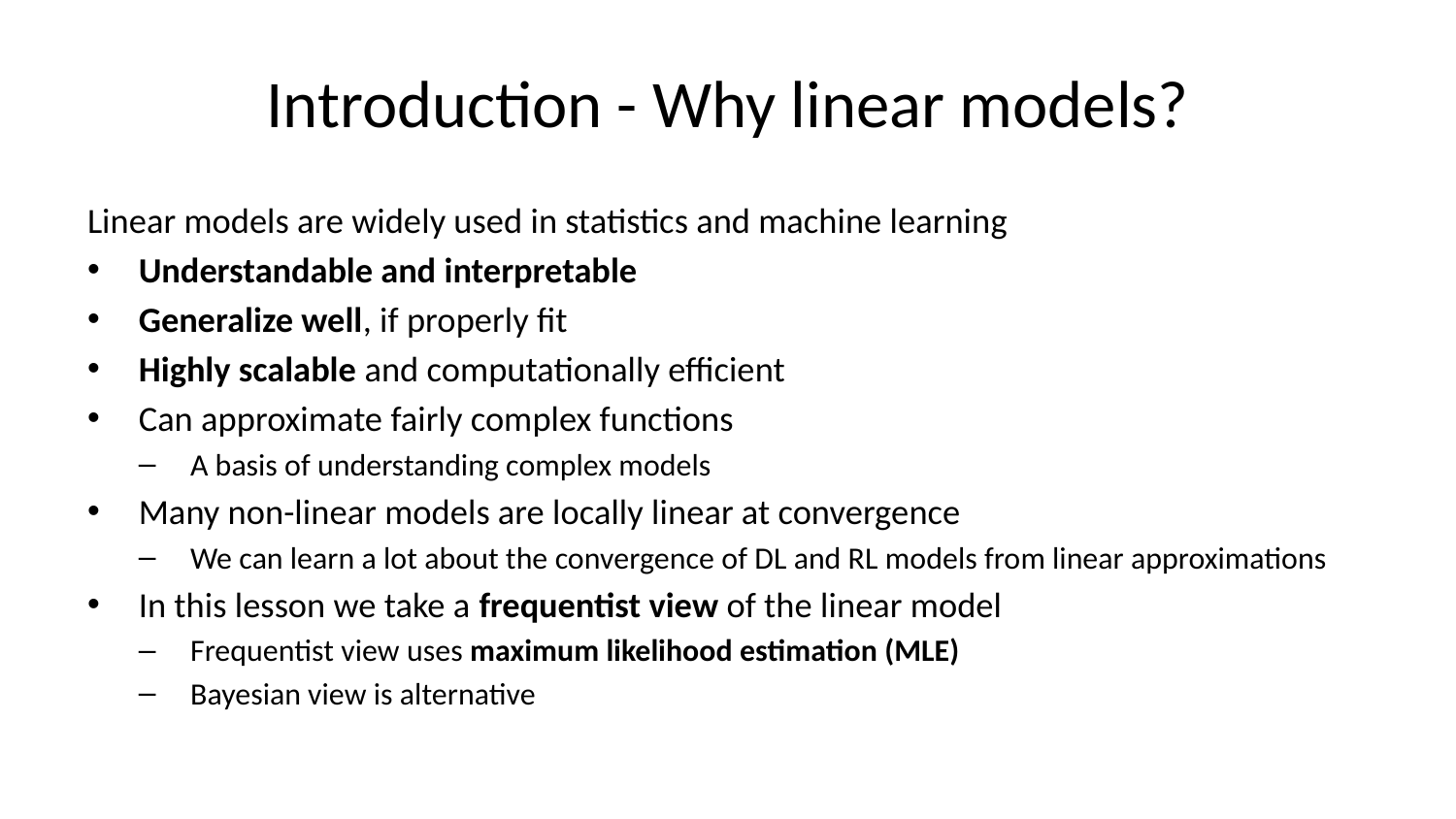

# Introduction - Why linear models?
Linear models are widely used in statistics and machine learning
Understandable and interpretable
Generalize well, if properly fit
Highly scalable and computationally efficient
Can approximate fairly complex functions
A basis of understanding complex models
Many non-linear models are locally linear at convergence
We can learn a lot about the convergence of DL and RL models from linear approximations
In this lesson we take a frequentist view of the linear model
Frequentist view uses maximum likelihood estimation (MLE)
Bayesian view is alternative